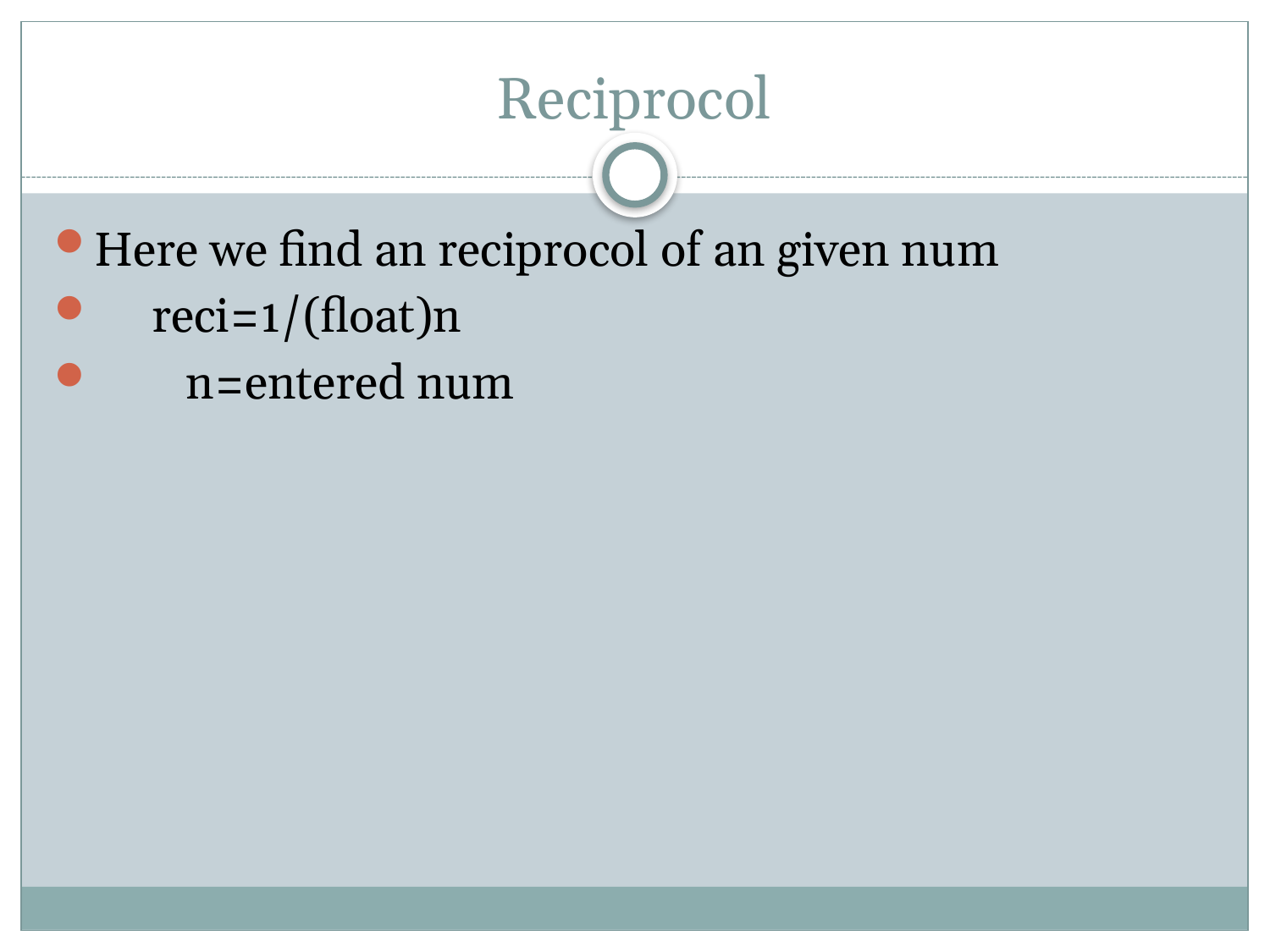

# Reciprocol
Here we find an reciprocol of an given num
     reci=1/(float)n
        n=entered num